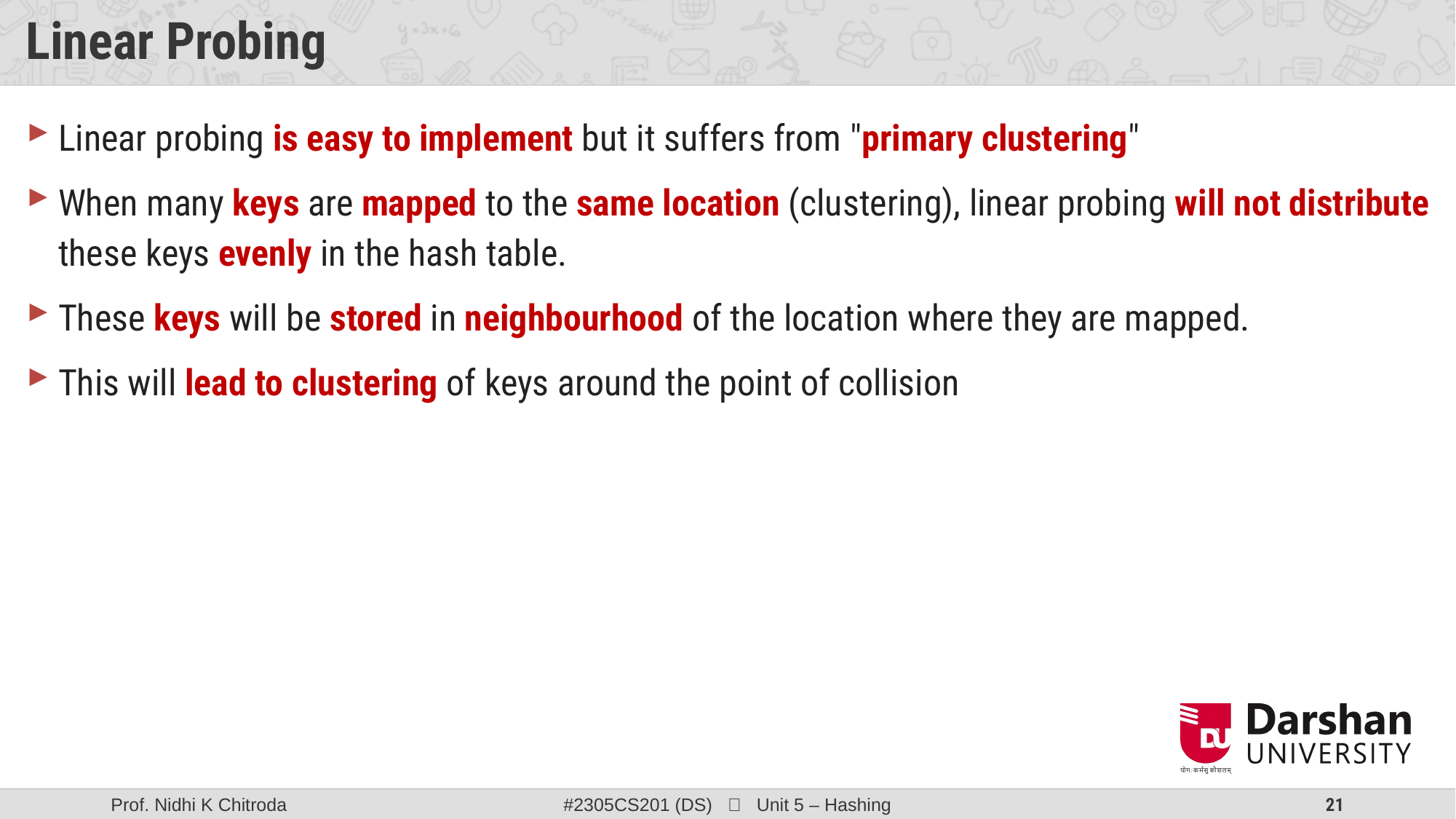

# Linear Probing
Linear probing is easy to implement but it suffers from "primary clustering"
When many keys are mapped to the same location (clustering), linear probing will not distribute these keys evenly in the hash table.
These keys will be stored in neighbourhood of the location where they are mapped.
This will lead to clustering of keys around the point of collision